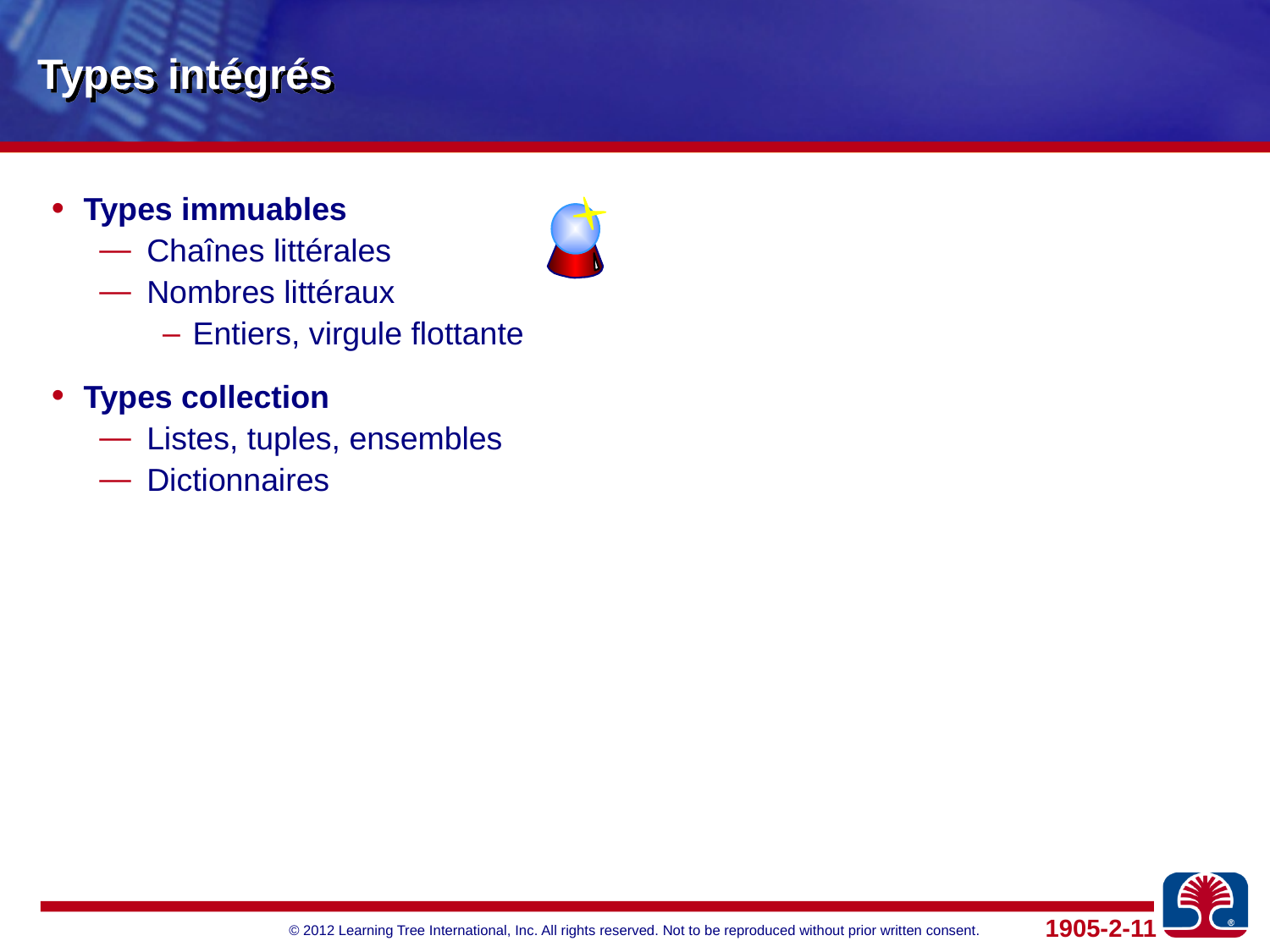

# Types intégrés
Types immuables
Chaînes littérales
Nombres littéraux
Entiers, virgule flottante
Types collection
Listes, tuples, ensembles
Dictionnaires